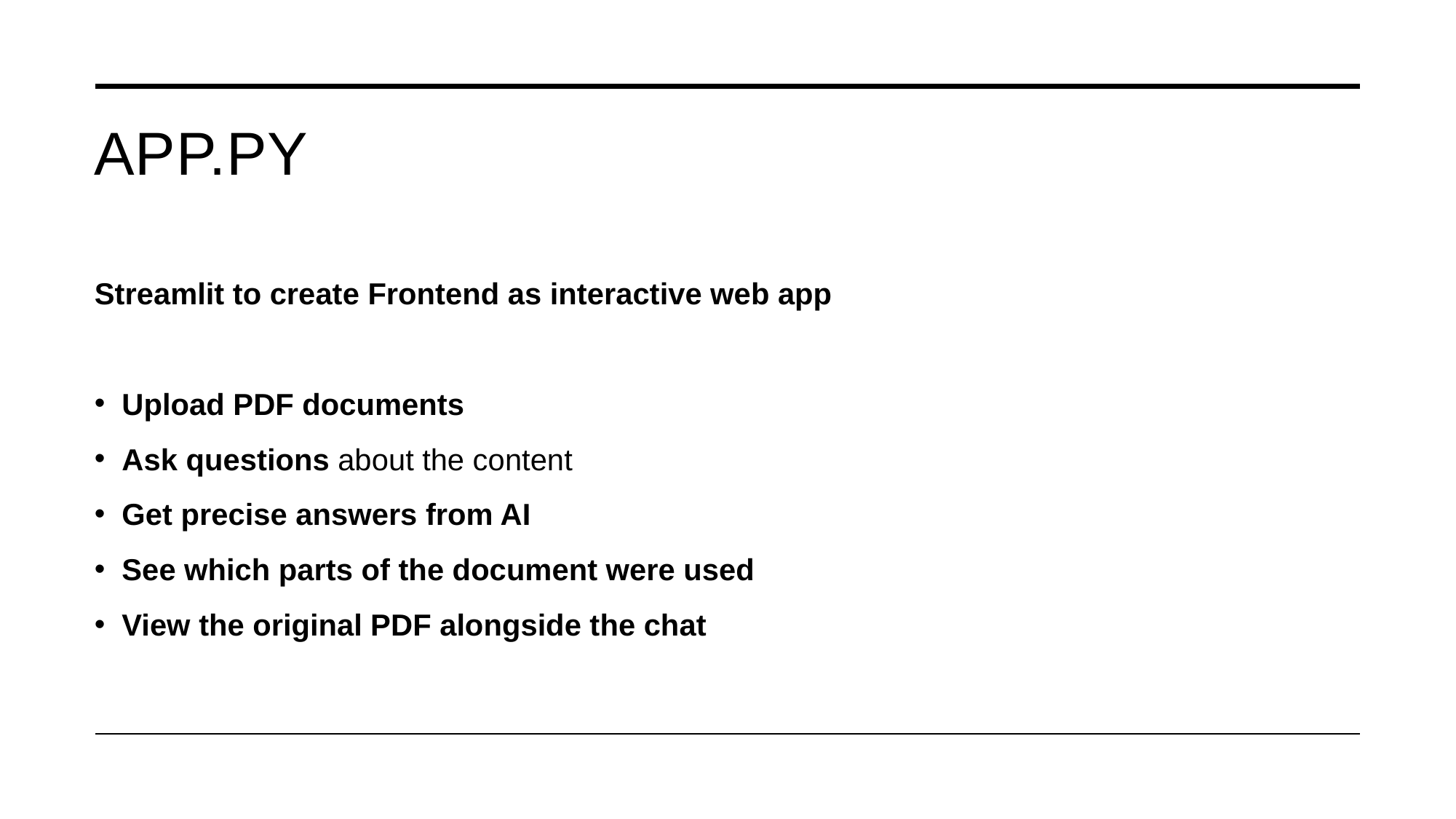

# App.py
Streamlit to create Frontend as interactive web app

Upload PDF documents
Ask questions about the content
Get precise answers from AI
See which parts of the document were used
View the original PDF alongside the chat